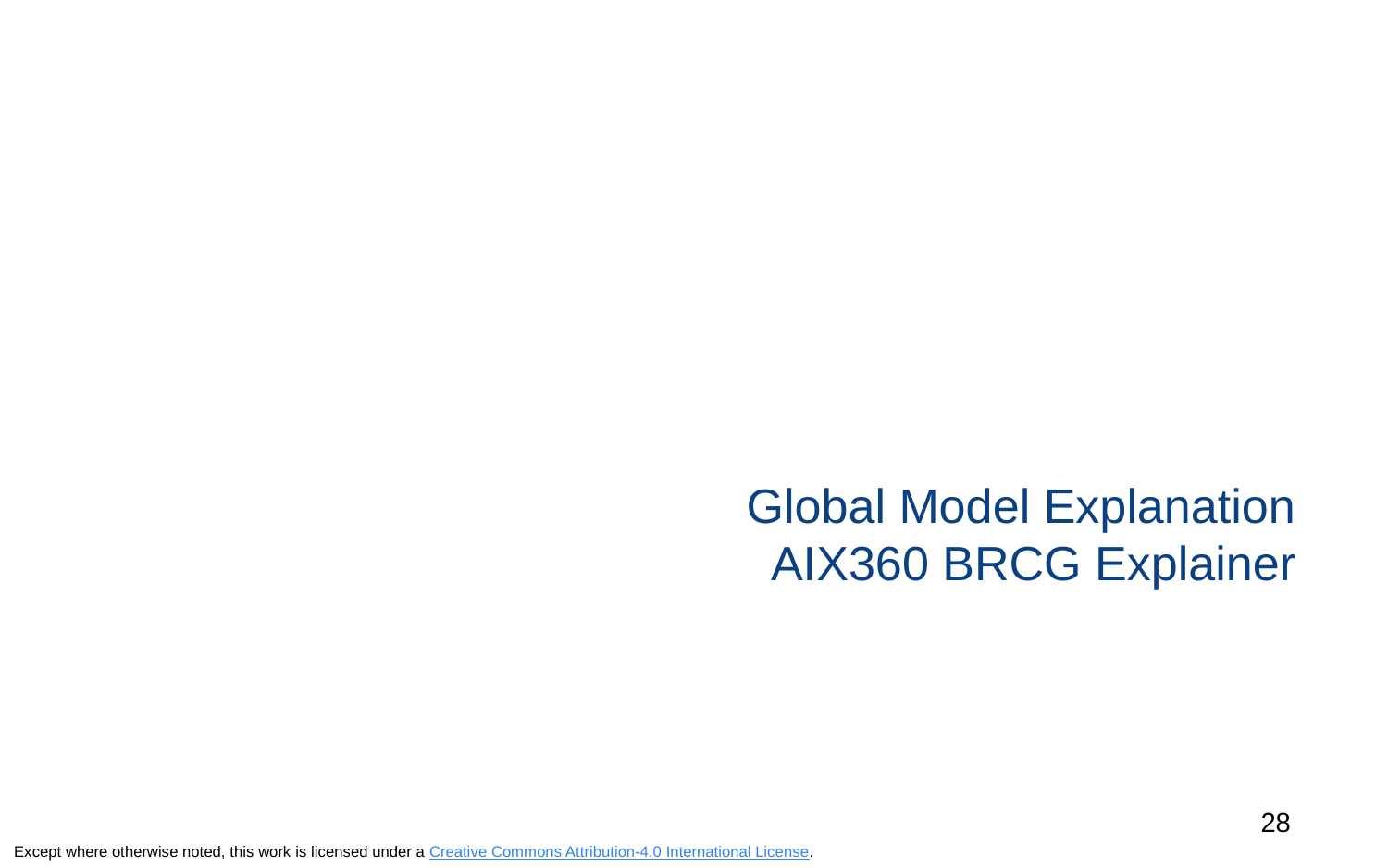

# Global Model Explanation AIX360 BRCG Explainer

28